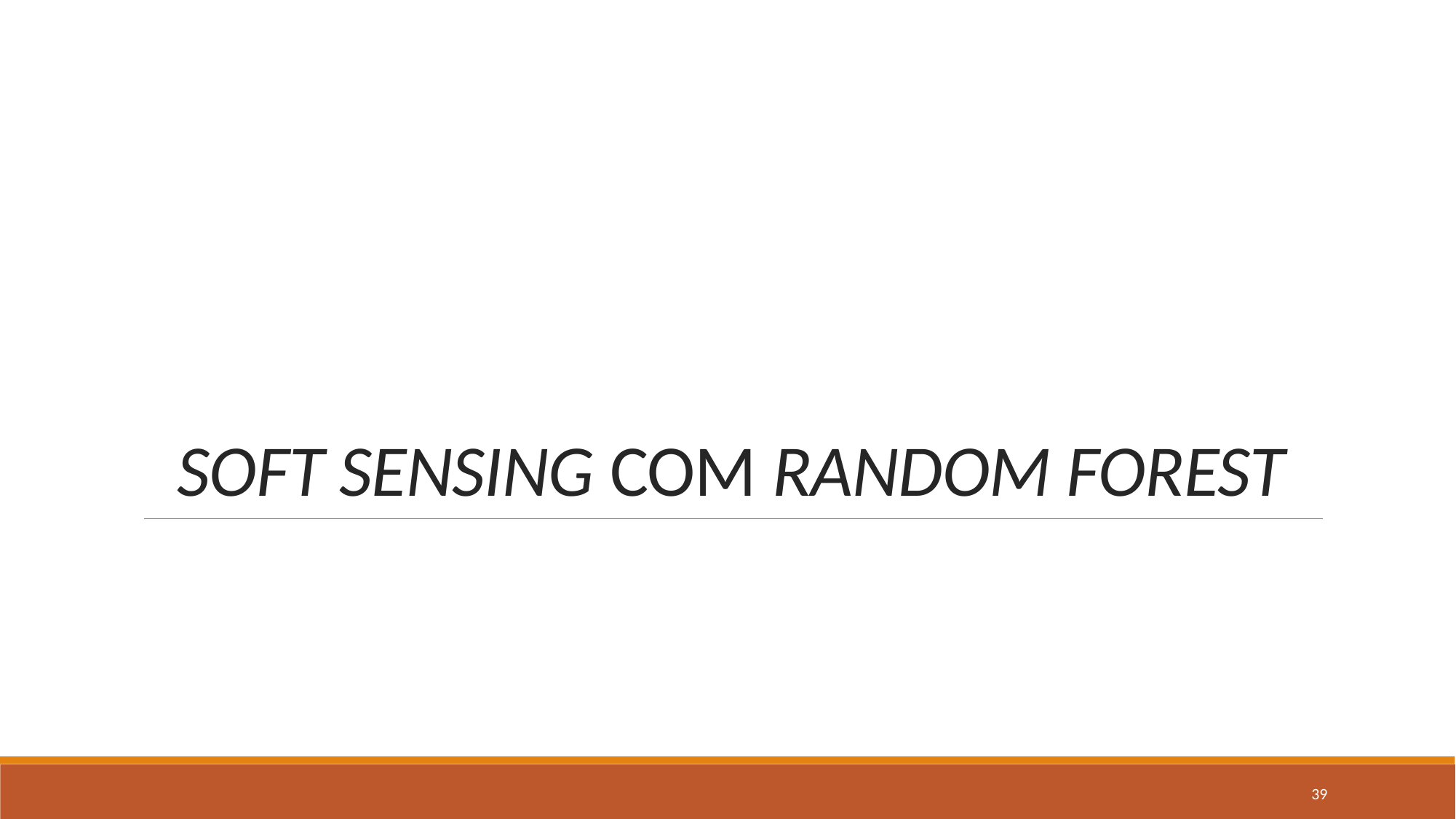

# SOFT SENSING COM RANDOM FOREST
39